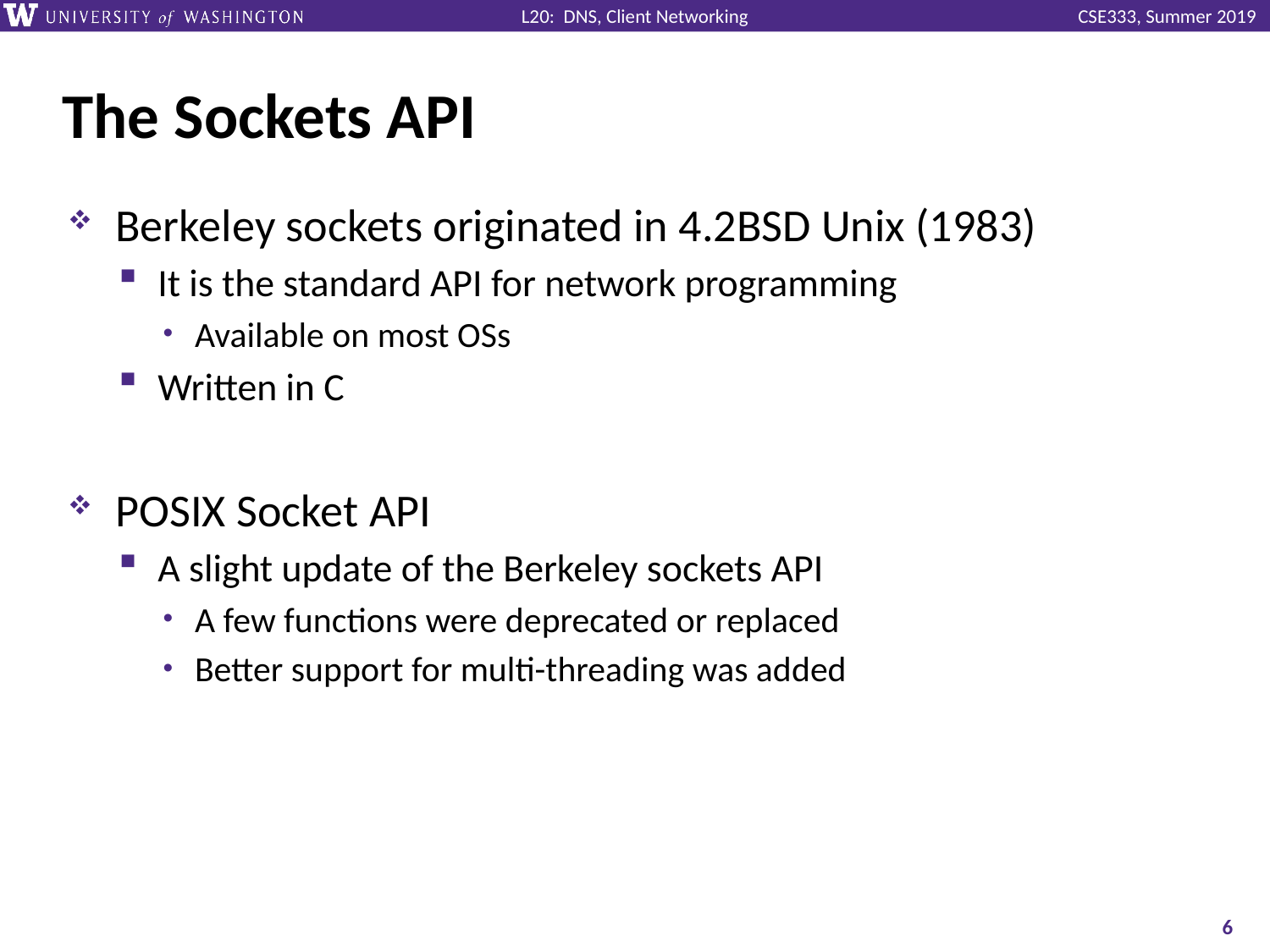

# The Sockets API
Berkeley sockets originated in 4.2BSD Unix (1983)
It is the standard API for network programming
Available on most OSs
Written in C

POSIX Socket API
A slight update of the Berkeley sockets API
A few functions were deprecated or replaced
Better support for multi-threading was added
6